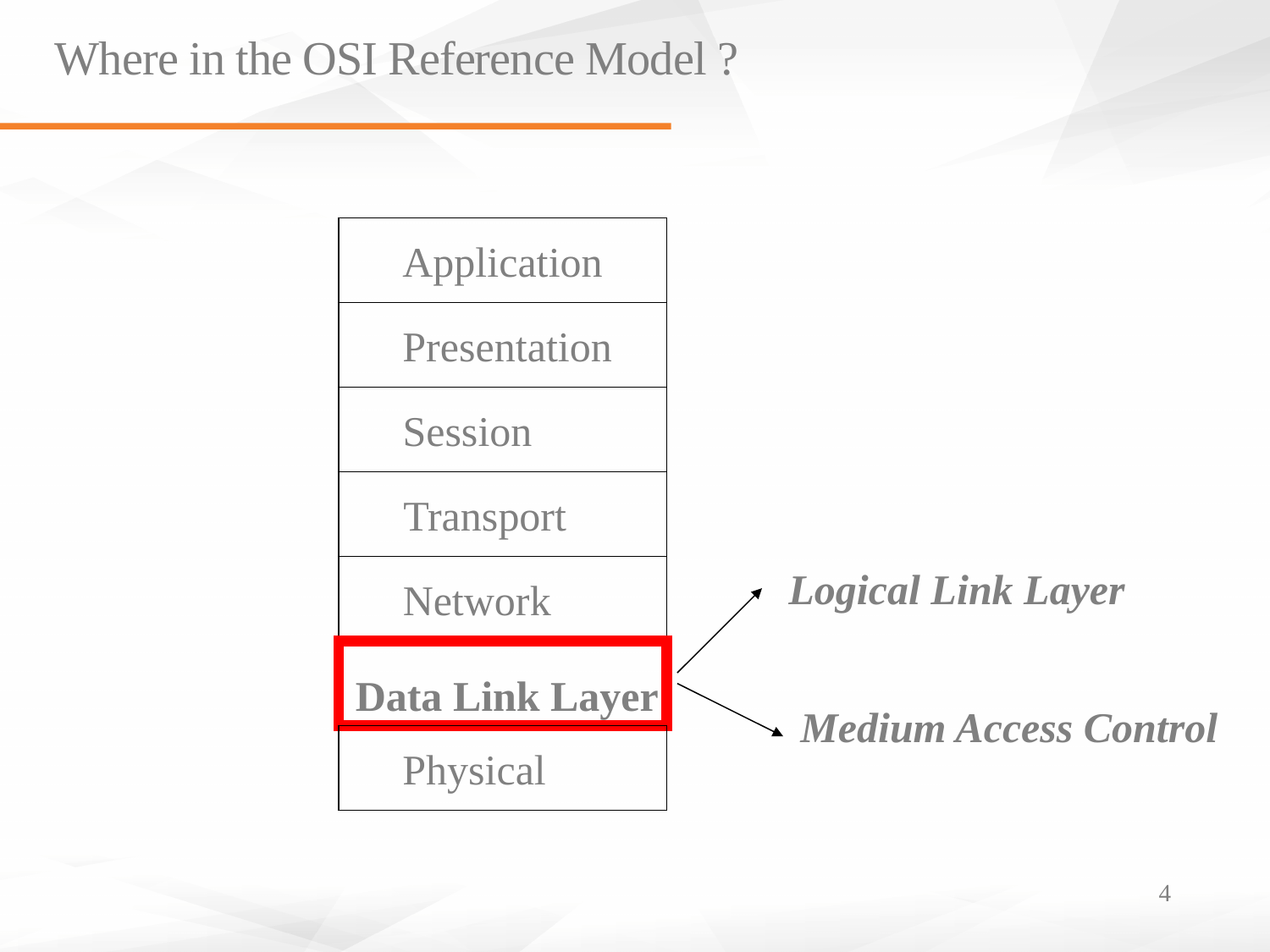

# Where in the OSI Reference Model ?

Application

Presentation

Session

Transport

Logical Link Layer
Network

Data Link Layer
Medium Access Control

Physical
4